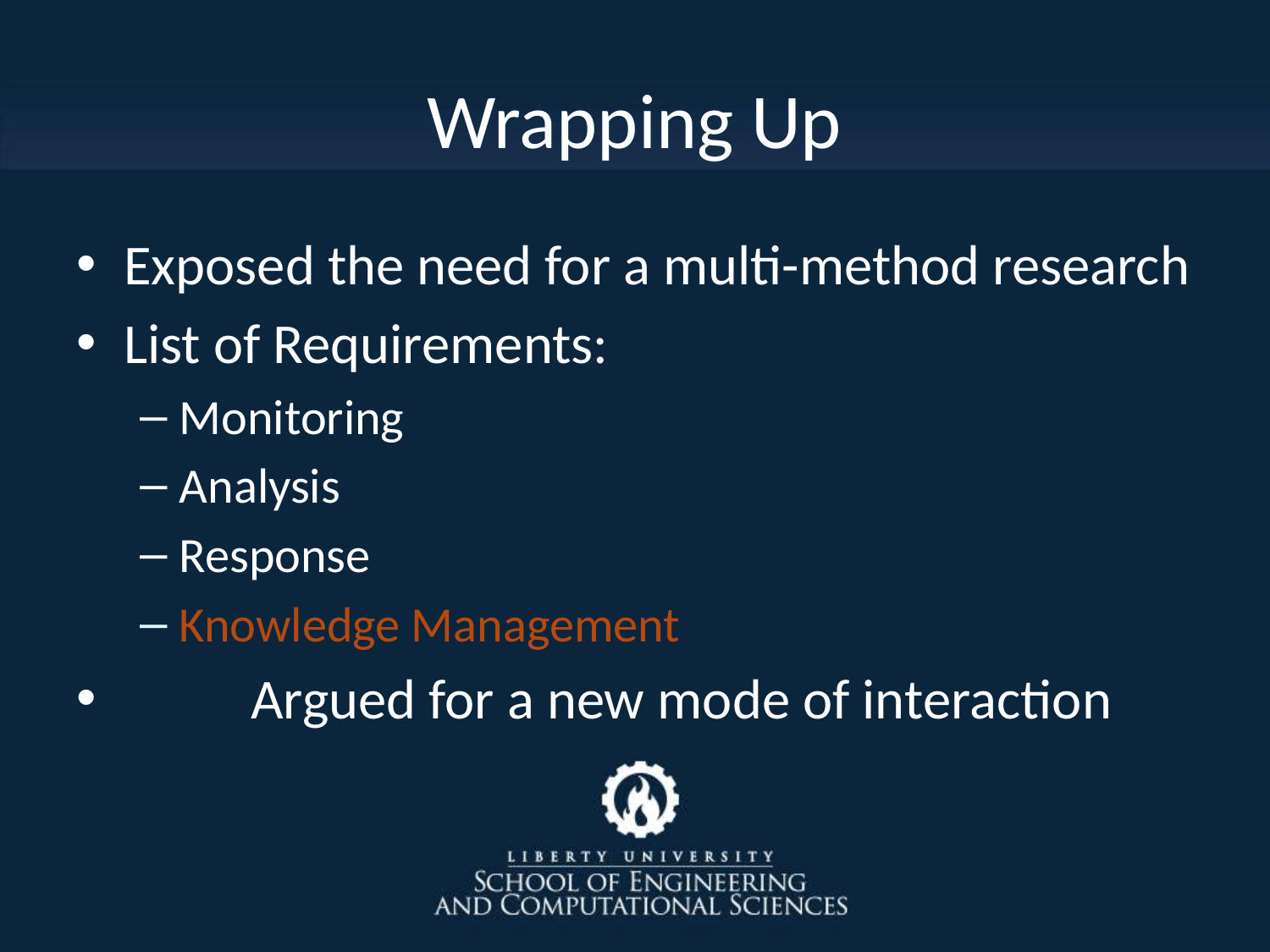

# Wrapping Up
Exposed the need for a multi-method research
List of Requirements:
Monitoring
Analysis
Response
Knowledge Management
	Argued for a new mode of interaction